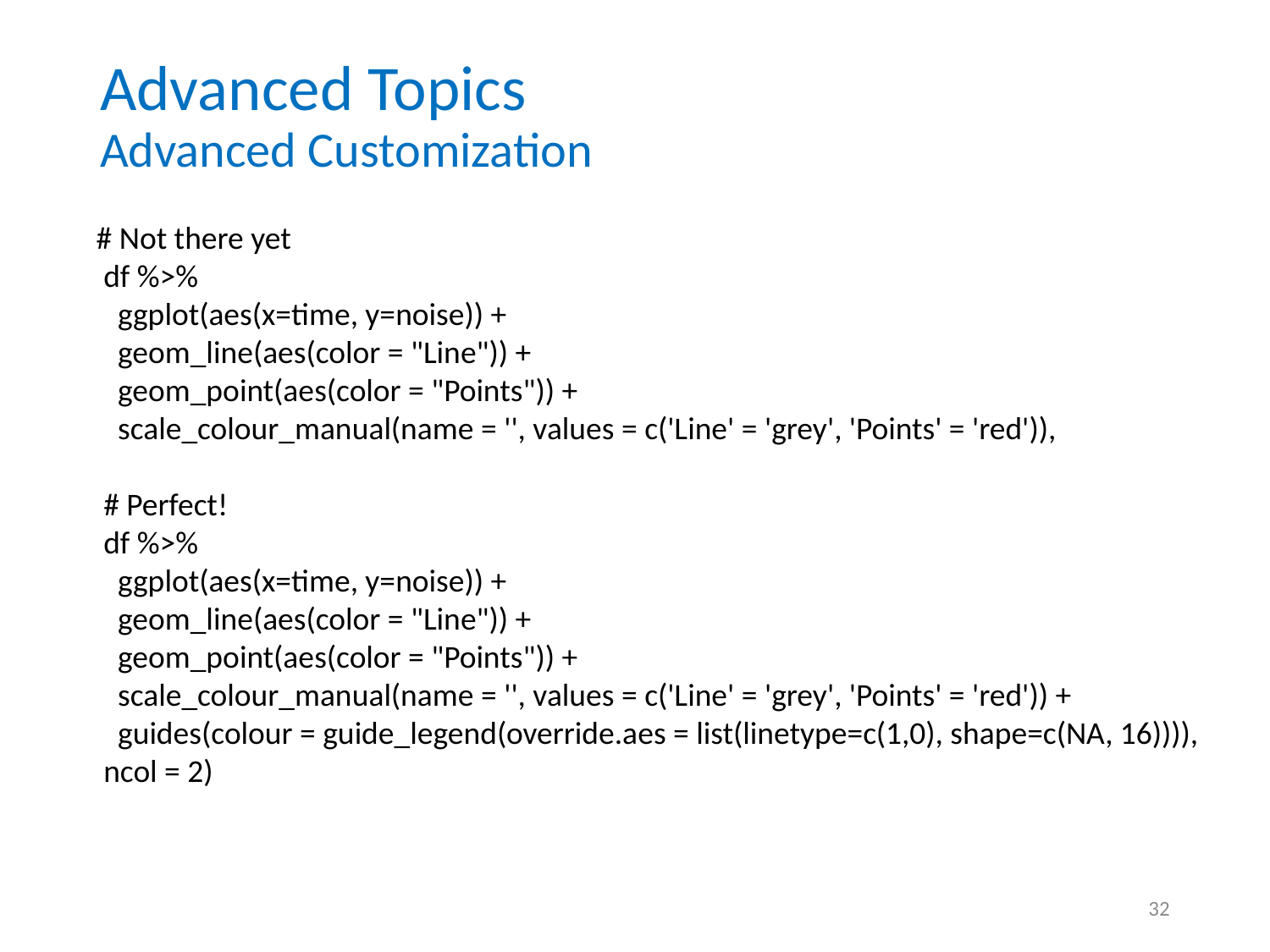

# Advanced Topics Advanced Customization
 # Not there yet
  df %>%
    ggplot(aes(x=time, y=noise)) +
    geom_line(aes(color = "Line")) +
    geom_point(aes(color = "Points")) +
    scale_colour_manual(name = '', values = c('Line' = 'grey', 'Points' = 'red')),

  # Perfect!
  df %>%
    ggplot(aes(x=time, y=noise)) +
    geom_line(aes(color = "Line")) +
    geom_point(aes(color = "Points")) +
    scale_colour_manual(name = '', values = c('Line' = 'grey', 'Points' = 'red')) +
    guides(colour = guide_legend(override.aes = list(linetype=c(1,0), shape=c(NA, 16)))),
  ncol = 2)
32